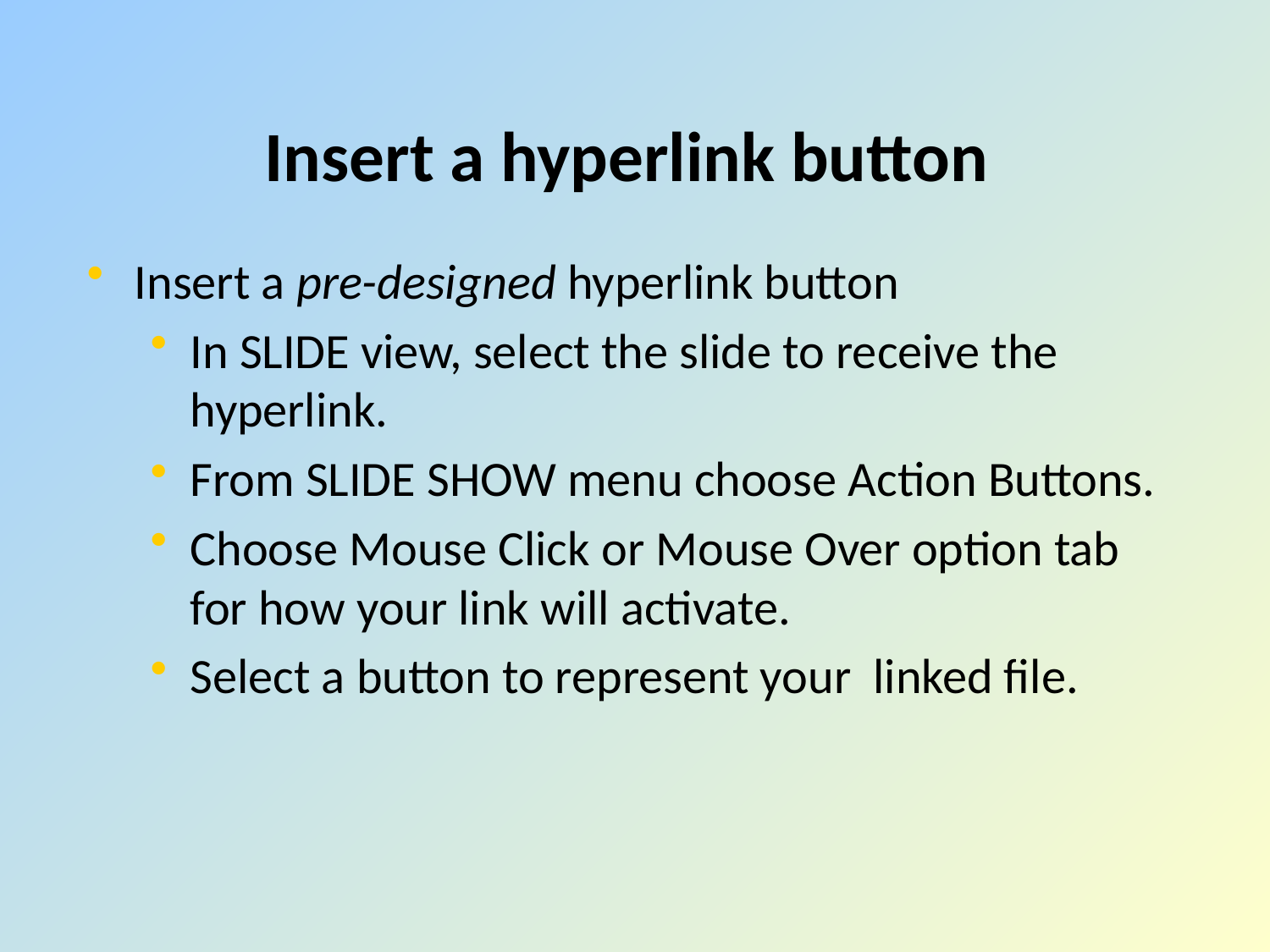

# Insert a hyperlink button
Insert a pre-designed hyperlink button
In SLIDE view, select the slide to receive the hyperlink.
From SLIDE SHOW menu choose Action Buttons.
Choose Mouse Click or Mouse Over option tab for how your link will activate.
Select a button to represent your  linked file.